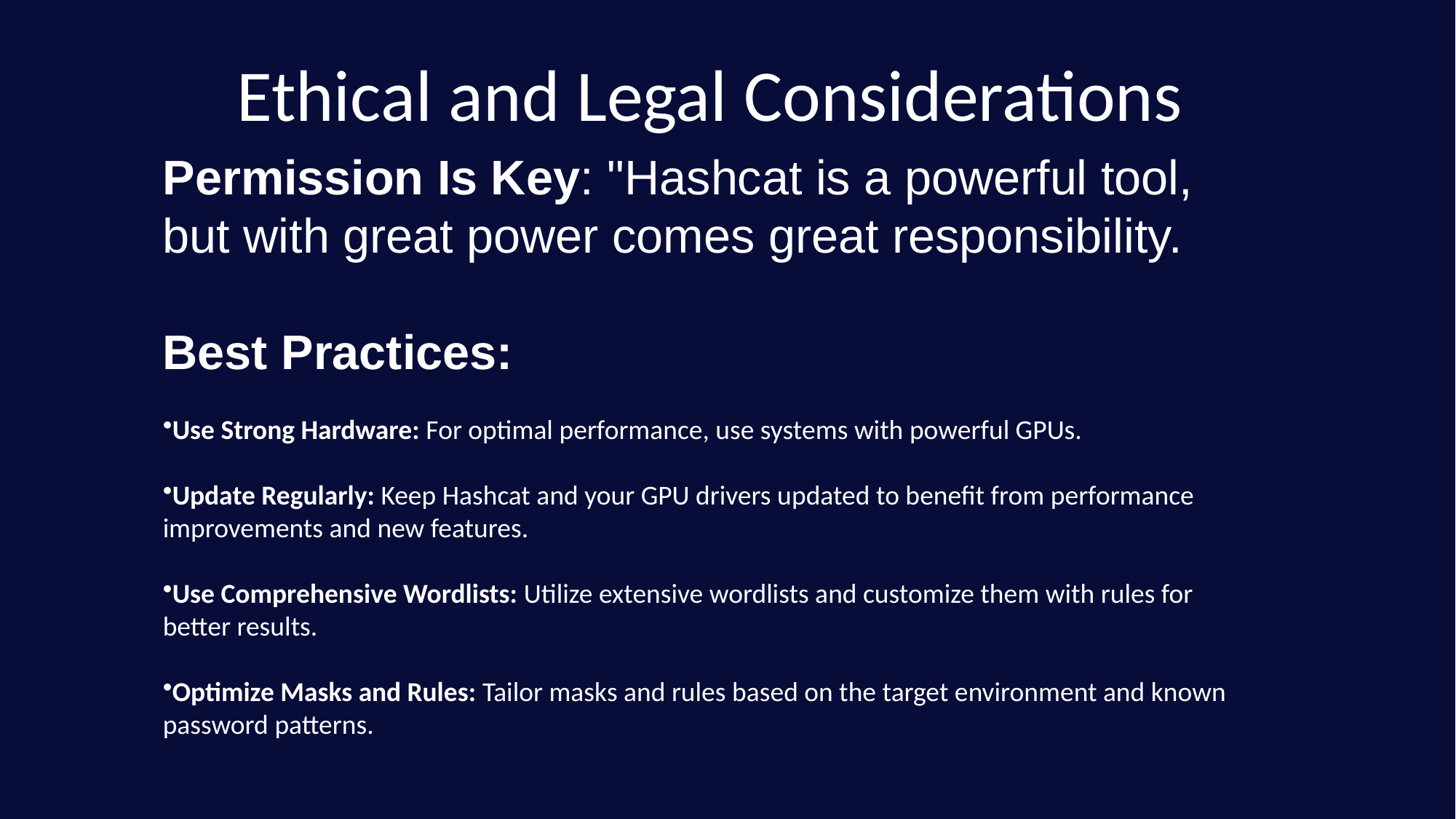

Ethical and Legal Considerations
Permission Is Key: "Hashcat is a powerful tool, but with great power comes great responsibility.

Best Practices:

Use Strong Hardware: For optimal performance, use systems with powerful GPUs.

Update Regularly: Keep Hashcat and your GPU drivers updated to benefit from performance improvements and new features.

Use Comprehensive Wordlists: Utilize extensive wordlists and customize them with rules for better results.

Optimize Masks and Rules: Tailor masks and rules based on the target environment and known password patterns.